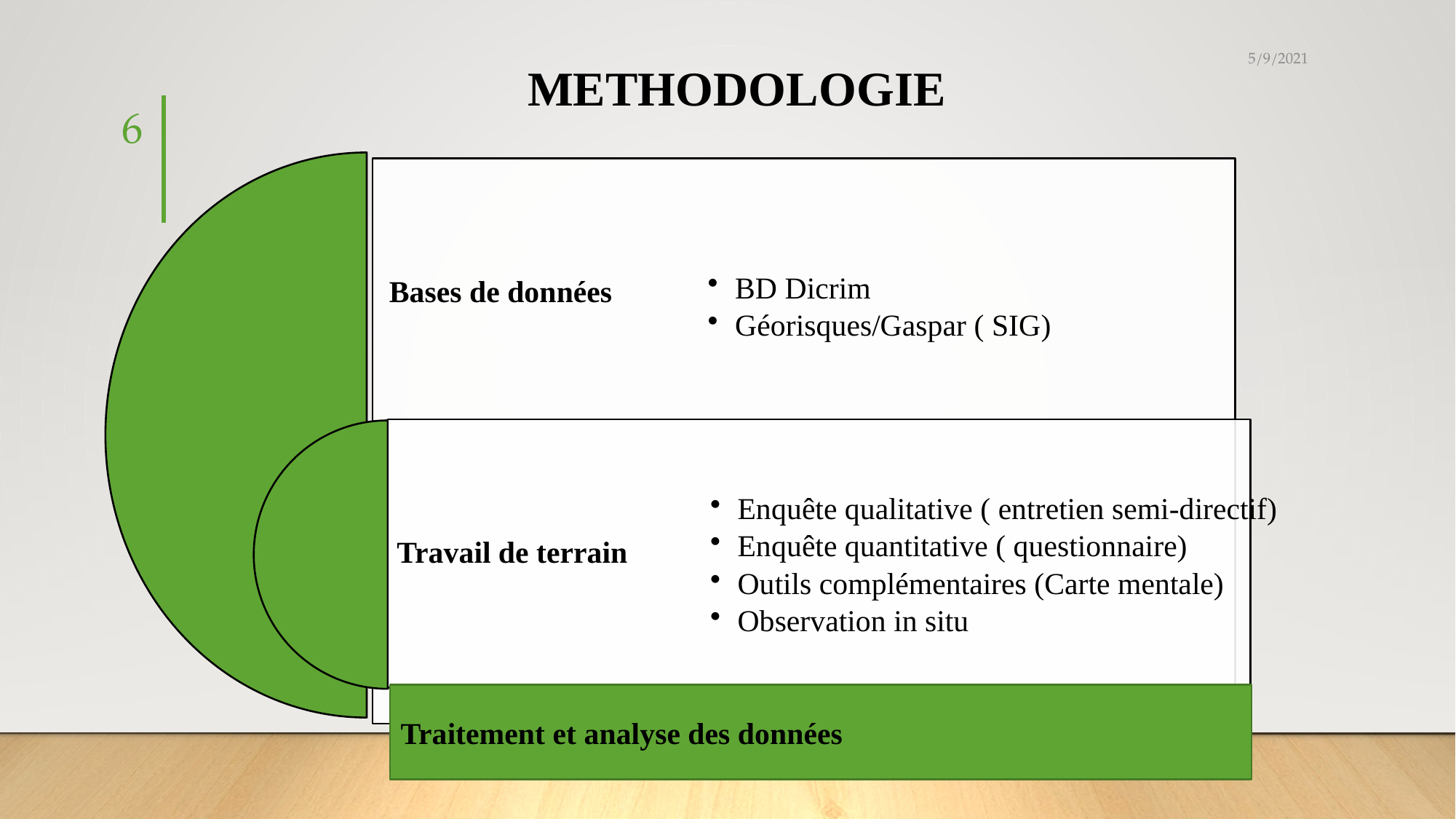

5/9/2021
# METHODOLOGIE
6
 Bases de données
Travail de terrain

BD Dicrim
Géorisques/Gaspar ( SIG)
Enquête qualitative ( entretien semi-directif)
Enquête quantitative ( questionnaire)
Outils complémentaires (Carte mentale)
Observation in situ
Traitement et analyse des données